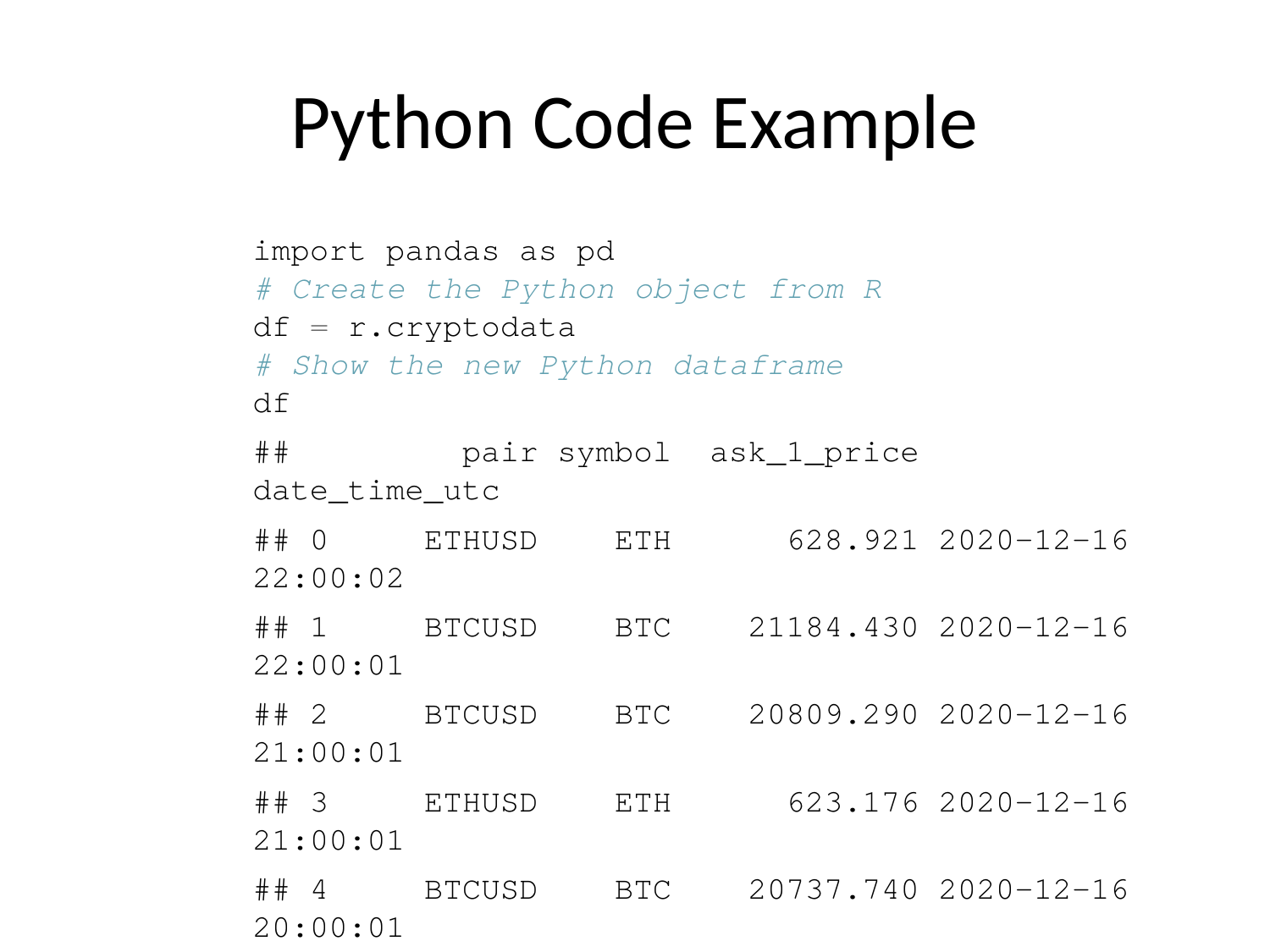

# Python Code Example
import pandas as pd
# Create the Python object from R
df = r.cryptodata
# Show the new Python dataframe
df
##         pair symbol  ask_1_price       date_time_utc
## 0     ETHUSD    ETH      628.921 2020-12-16 22:00:02
## 1     BTCUSD    BTC    21184.430 2020-12-16 22:00:01
## 2     BTCUSD    BTC    20809.290 2020-12-16 21:00:01
## 3     ETHUSD    ETH      623.176 2020-12-16 21:00:01
## 4     BTCUSD    BTC    20737.740 2020-12-16 20:00:01
## ...      ...    ...          ...                 ...
## 5297  BTCUSD    BTC    11972.900 2020-08-10 06:03:50
## 5298  BTCUSD    BTC    11985.890 2020-08-10 05:03:48
## 5299  BTCUSD    BTC    11997.470 2020-08-10 04:32:55
## 5300  BTCUSD    BTC    10686.880                 NaT
## 5301  ETHUSD    ETH      357.844                 NaT
##
## [5302 rows x 4 columns]